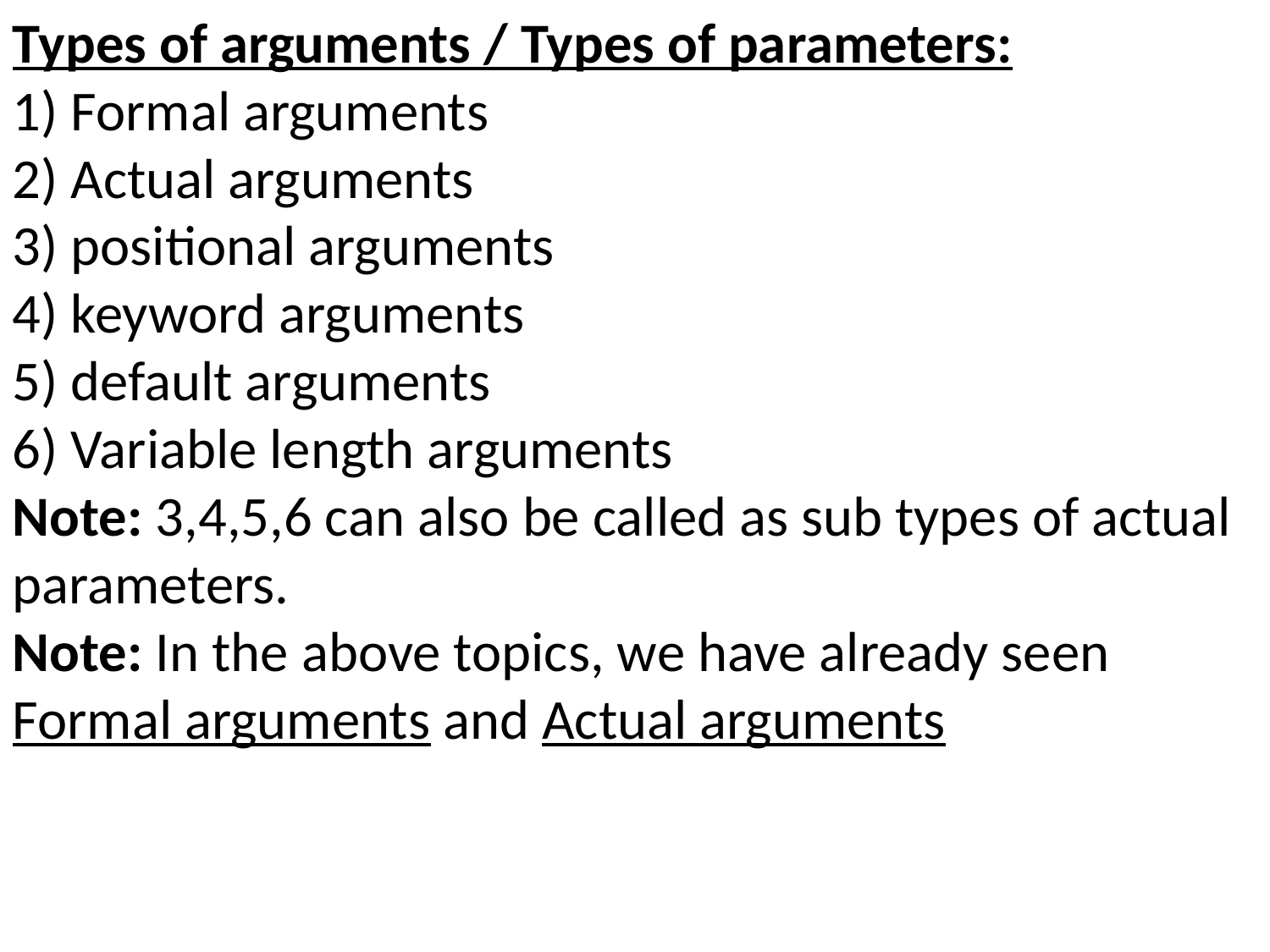

Types of arguments / Types of parameters:
1) Formal arguments
2) Actual arguments
3) positional arguments
4) keyword arguments
5) default arguments
6) Variable length arguments
Note: 3,4,5,6 can also be called as sub types of actual parameters.
Note: In the above topics, we have already seen Formal arguments and Actual arguments